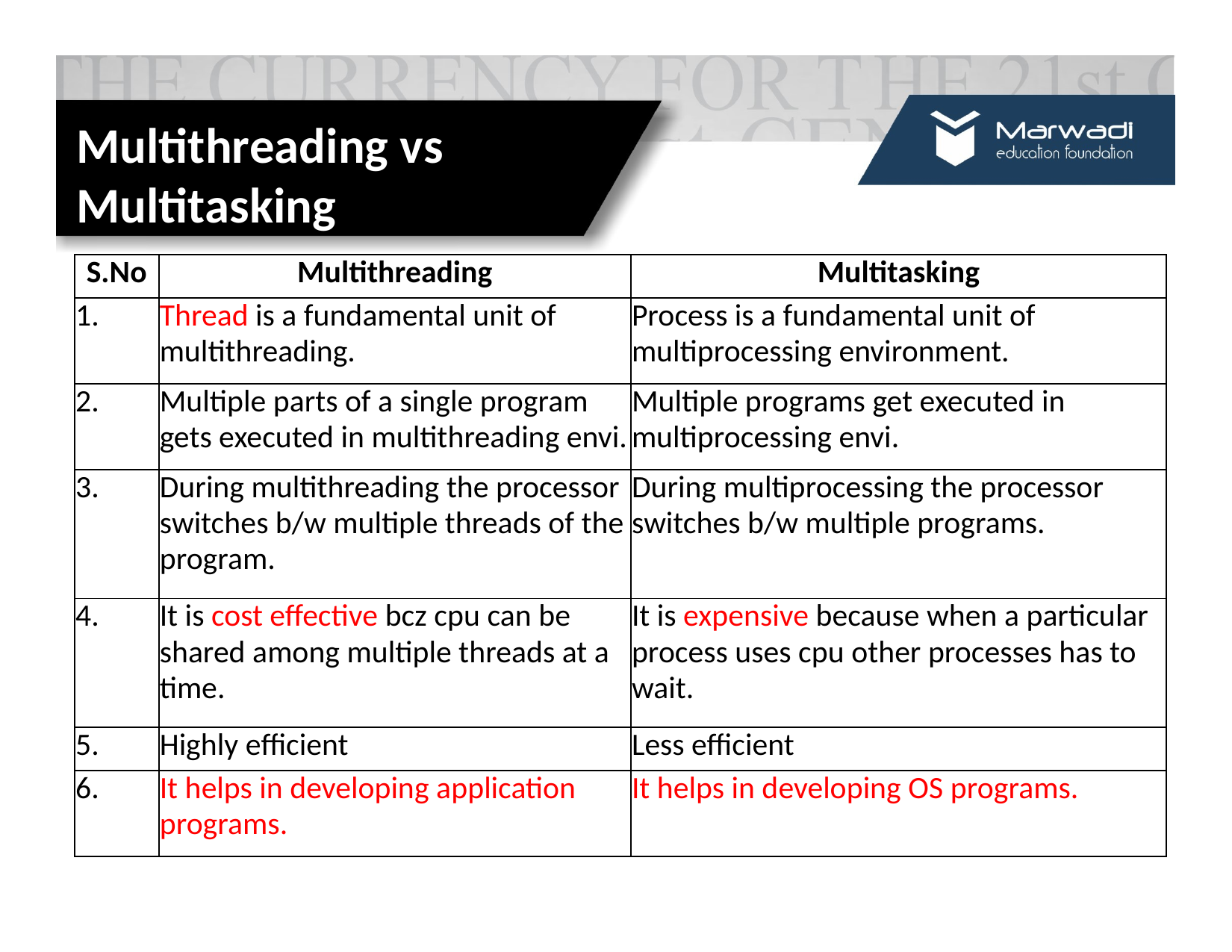

Multithreading vs Multitasking
| S.No | Multithreading | Multitasking |
| --- | --- | --- |
| 1. | Thread is a fundamental unit of multithreading. | Process is a fundamental unit of multiprocessing environment. |
| 2. | Multiple parts of a single program gets executed in multithreading envi. | Multiple programs get executed in multiprocessing envi. |
| 3. | During multithreading the processor switches b/w multiple threads of the program. | During multiprocessing the processor switches b/w multiple programs. |
| 4. | It is cost effective bcz cpu can be shared among multiple threads at a time. | It is expensive because when a particular process uses cpu other processes has to wait. |
| 5. | Highly efficient | Less efficient |
| 6. | It helps in developing application programs. | It helps in developing OS programs. |